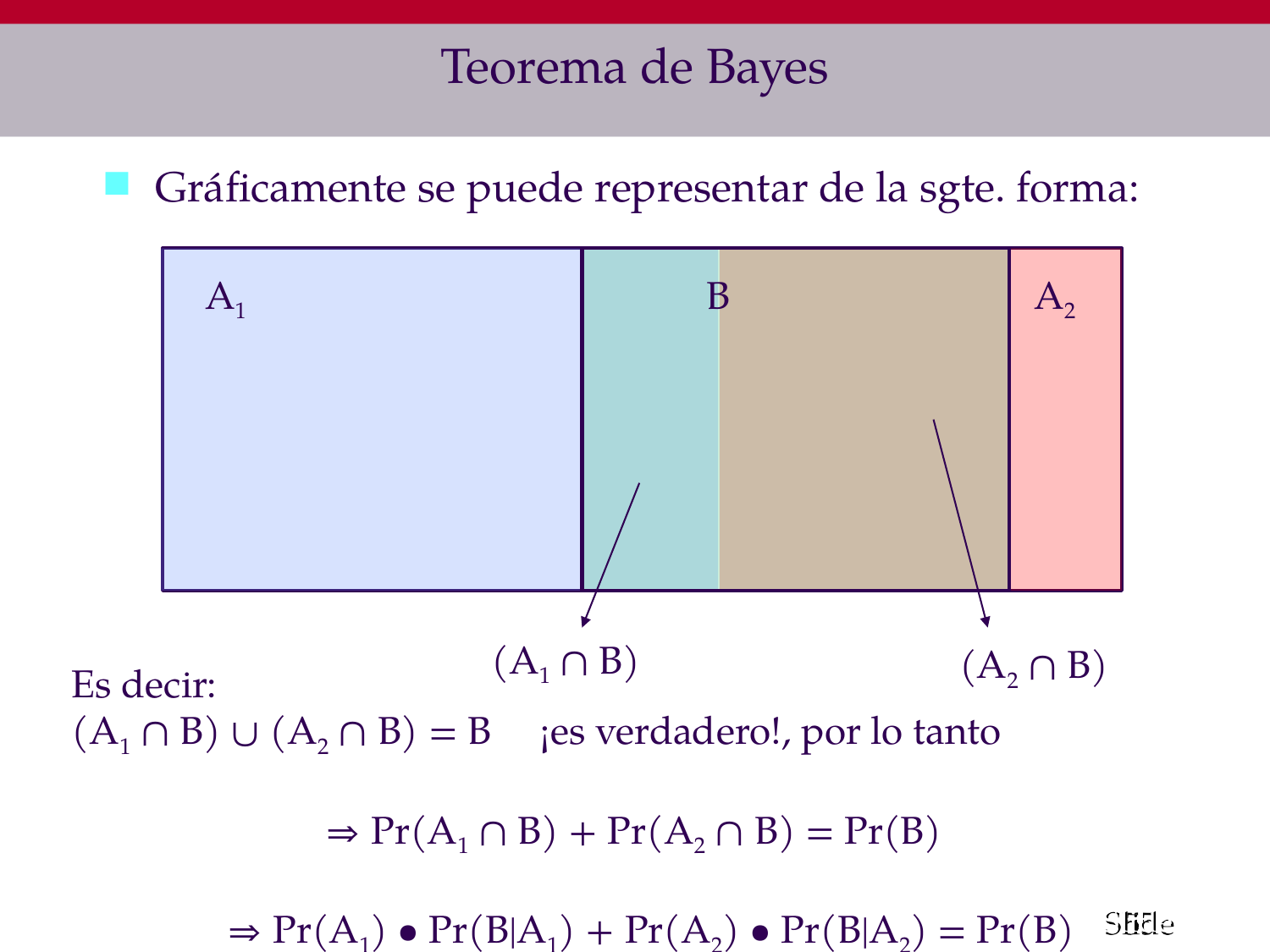

# Teorema de Bayes
Gráficamente se puede representar de la sgte. forma:

A1
B
A2
(A1 ∩ B)
(A2 ∩ B)
Es decir:
(A1 ∩ B) ∪ (A2 ∩ B) = B     ¡es verdadero!, por lo tanto

		⇒ Pr(A1 ∩ B) + Pr(A2 ∩ B) = Pr(B)

                ⇒ Pr(A1) ∙ Pr(B|A1) + Pr(A2) ∙ Pr(B|A2) = Pr(B)